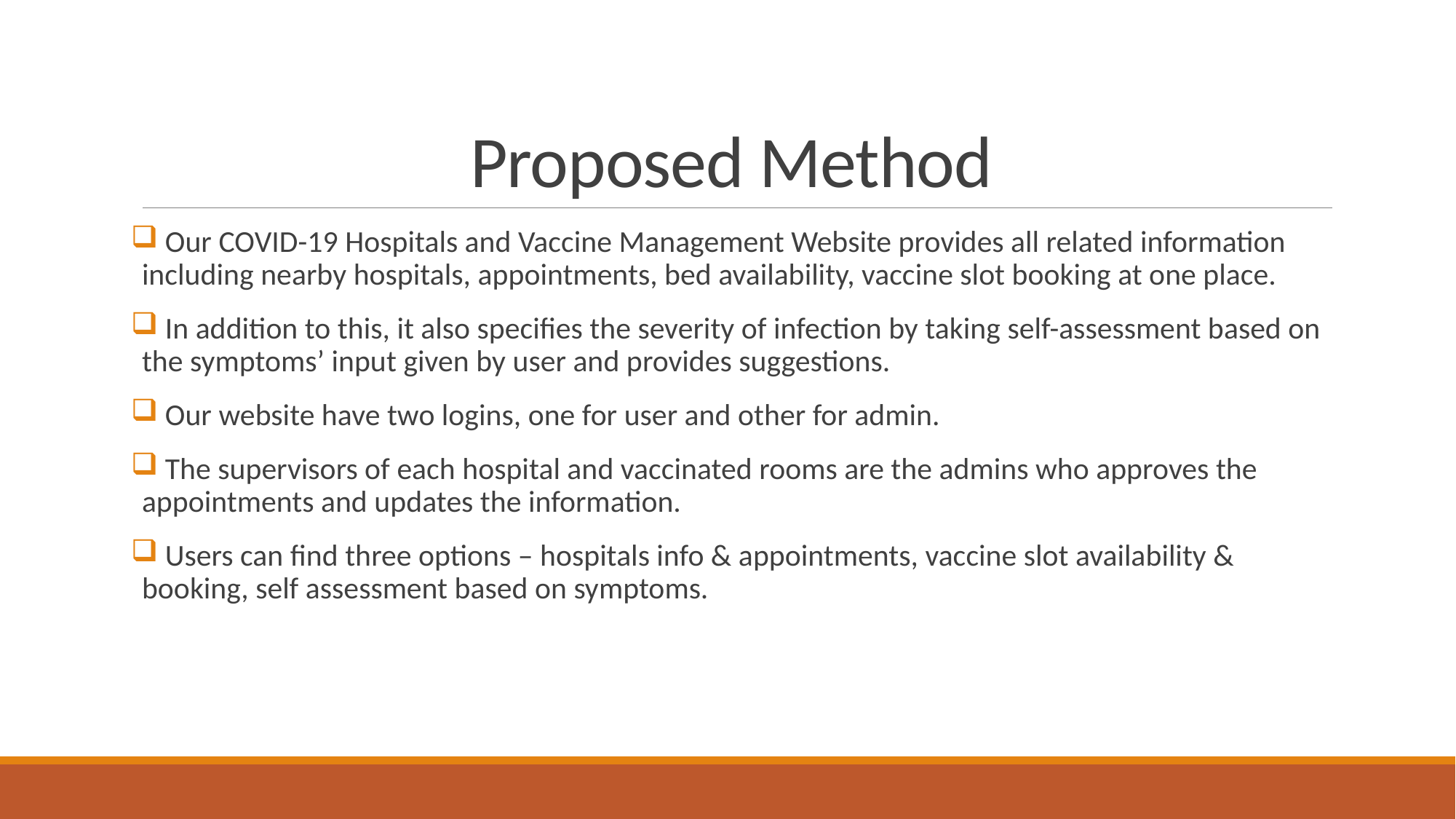

# Proposed Method
 Our COVID-19 Hospitals and Vaccine Management Website provides all related information including nearby hospitals, appointments, bed availability, vaccine slot booking at one place.
 In addition to this, it also specifies the severity of infection by taking self-assessment based on the symptoms’ input given by user and provides suggestions.
 Our website have two logins, one for user and other for admin.
 The supervisors of each hospital and vaccinated rooms are the admins who approves the appointments and updates the information.
 Users can find three options – hospitals info & appointments, vaccine slot availability & booking, self assessment based on symptoms.